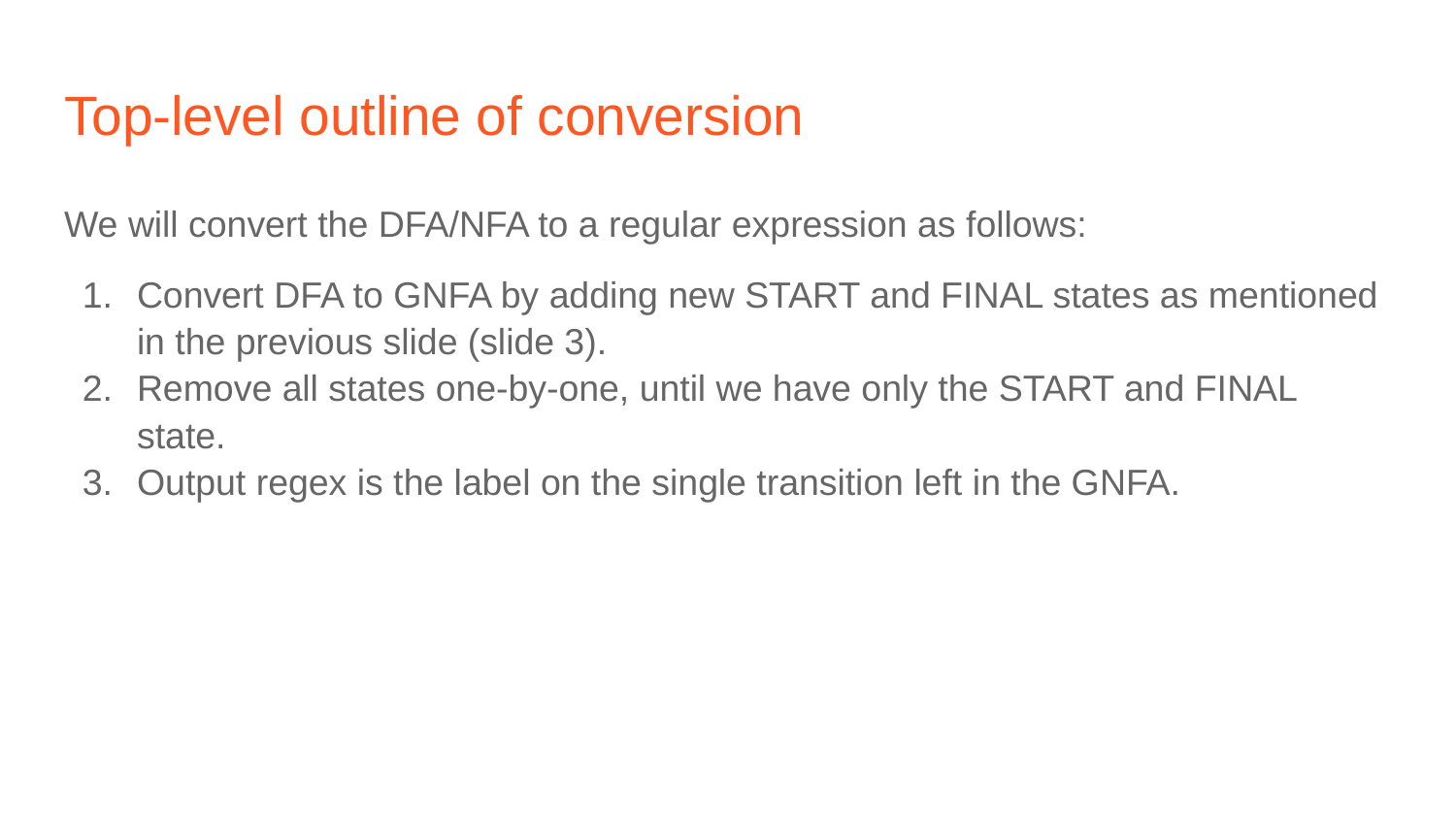

# Top-level outline of conversion
We will convert the DFA/NFA to a regular expression as follows:
Convert DFA to GNFA by adding new START and FINAL states as mentioned in the previous slide (slide 3).
Remove all states one-by-one, until we have only the START and FINAL state.
Output regex is the label on the single transition left in the GNFA.